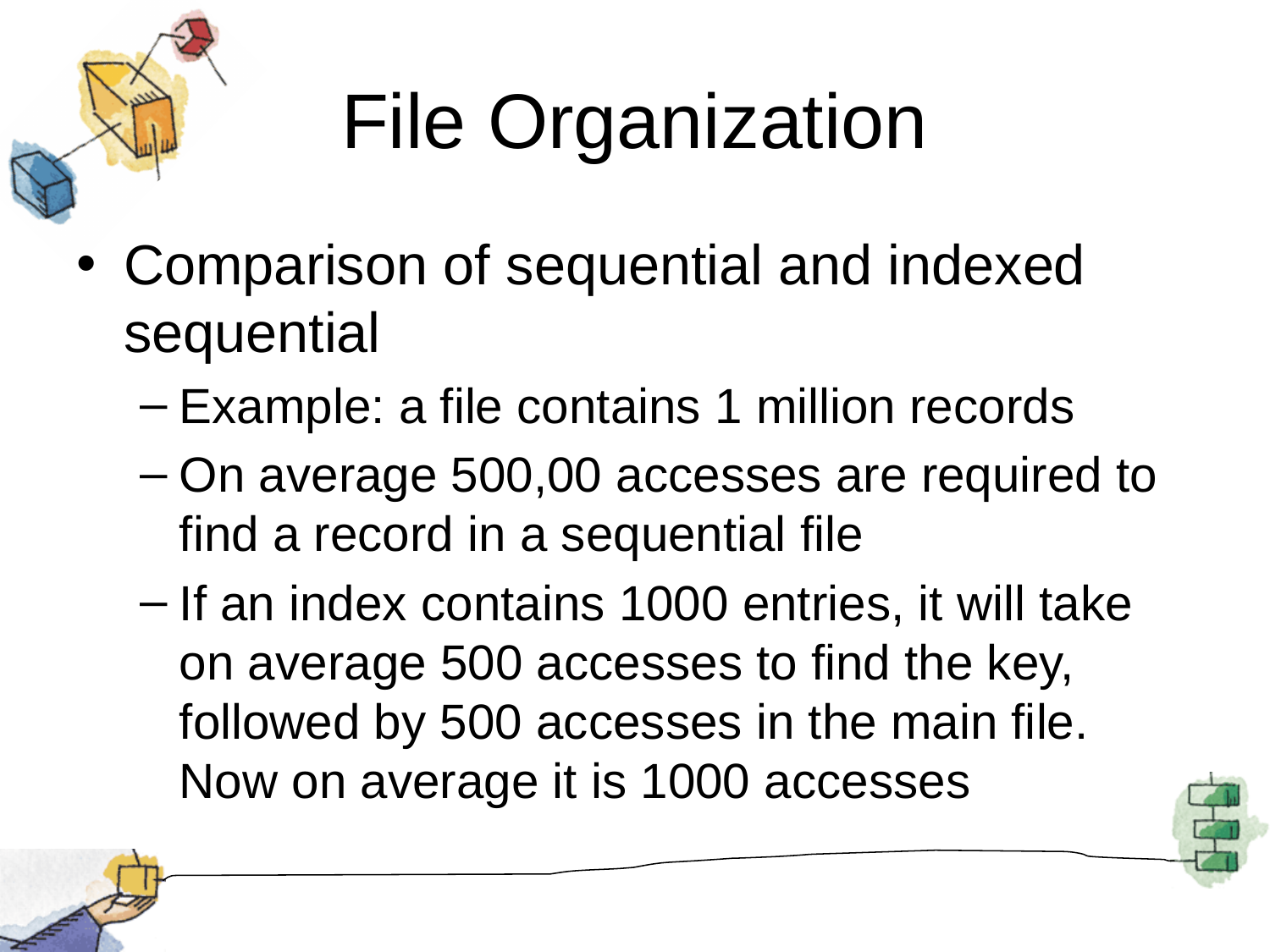

# File Organization
Comparison of sequential and indexed sequential
Example: a file contains 1 million records
On average 500,00 accesses are required to find a record in a sequential file
If an index contains 1000 entries, it will take on average 500 accesses to find the key, followed by 500 accesses in the main file.  Now on average it is 1000 accesses